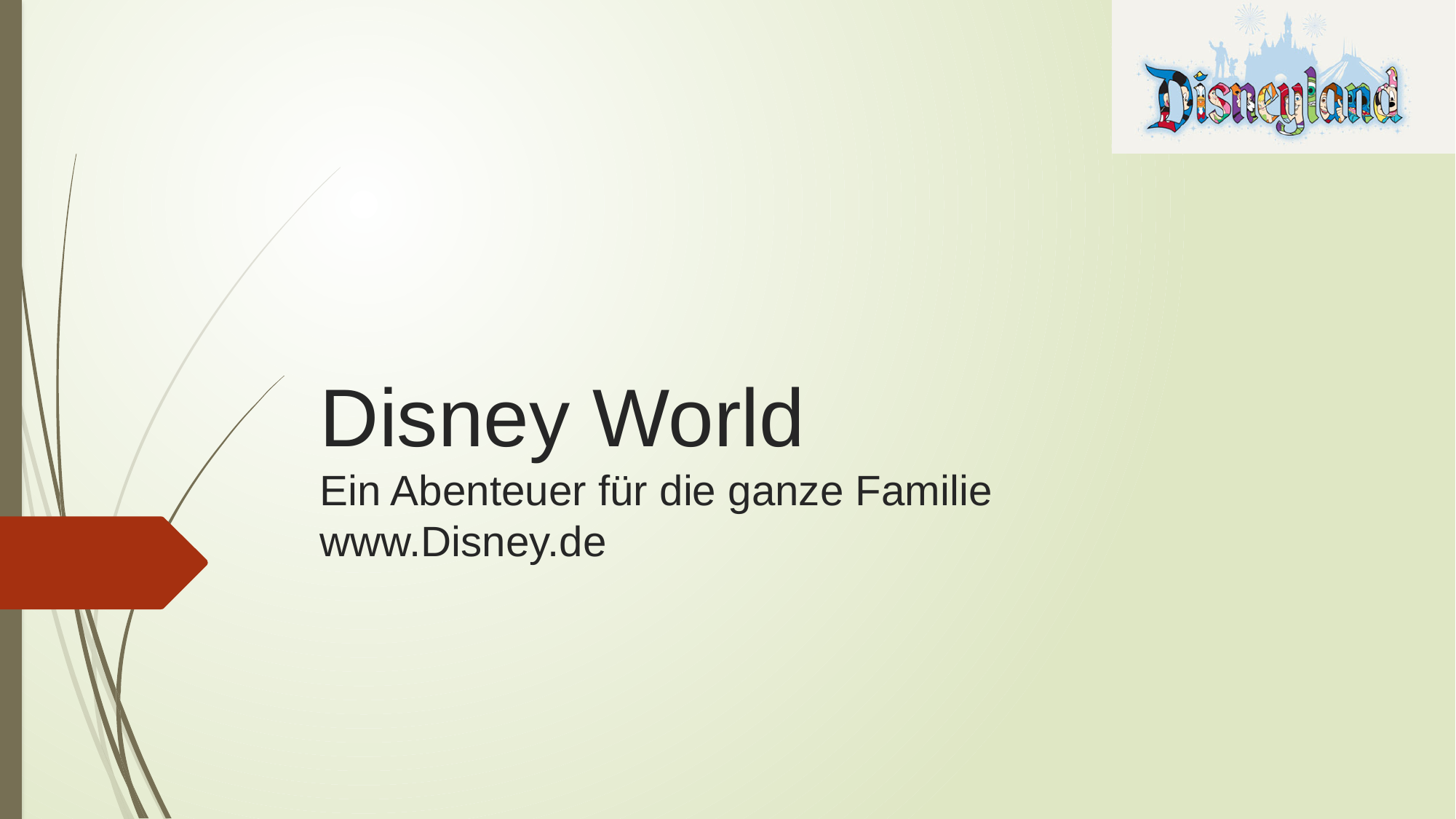

# Disney World Ein Abenteuer für die ganze Familie www.Disney.de